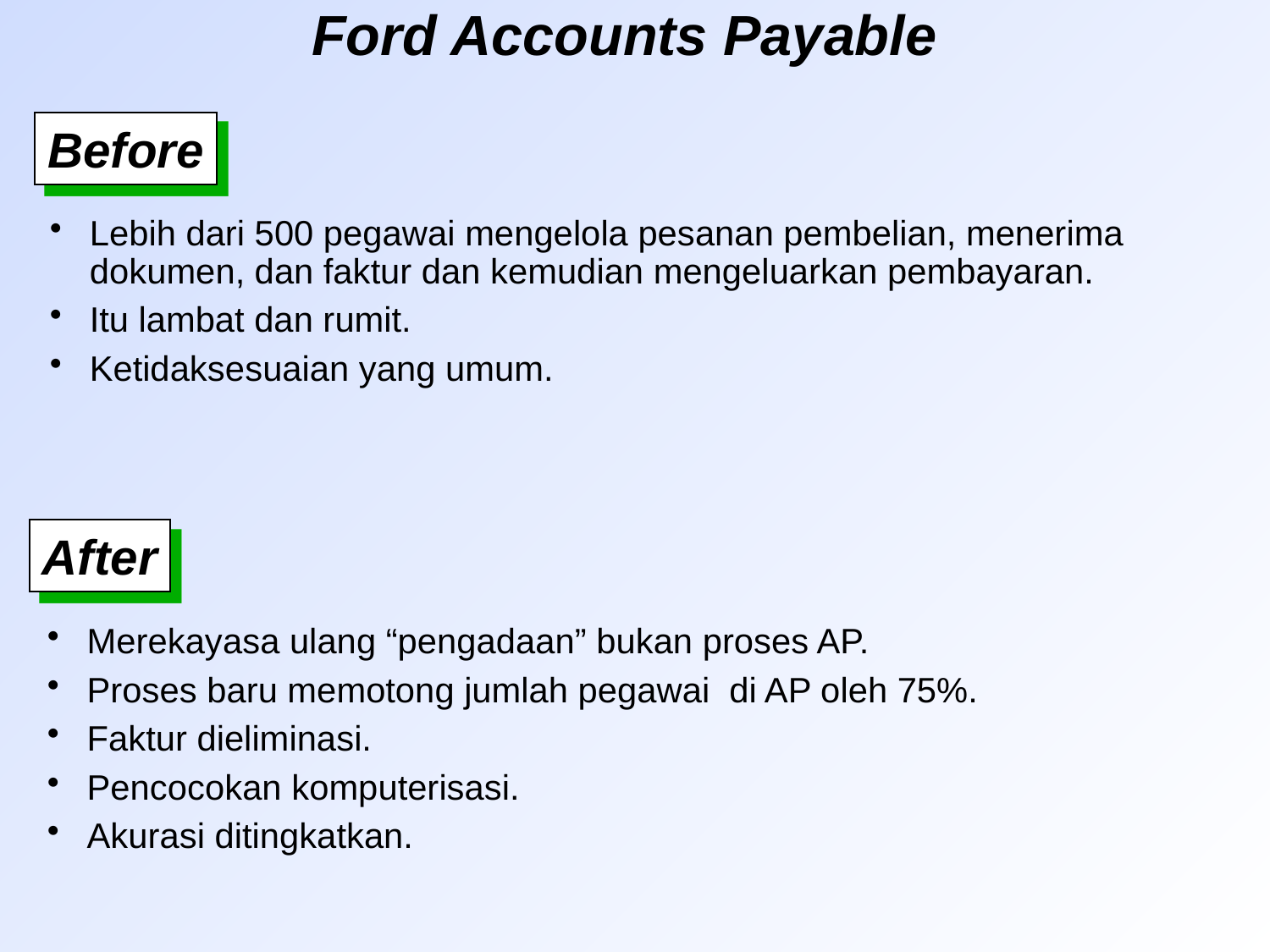

# Ford Accounts Payable
Before
Lebih dari 500 pegawai mengelola pesanan pembelian, menerima dokumen, dan faktur dan kemudian mengeluarkan pembayaran.
Itu lambat dan rumit.
Ketidaksesuaian yang umum.
After
Merekayasa ulang “pengadaan” bukan proses AP.
Proses baru memotong jumlah pegawai  di AP oleh 75%.
Faktur dieliminasi.
Pencocokan komputerisasi.
Akurasi ditingkatkan.